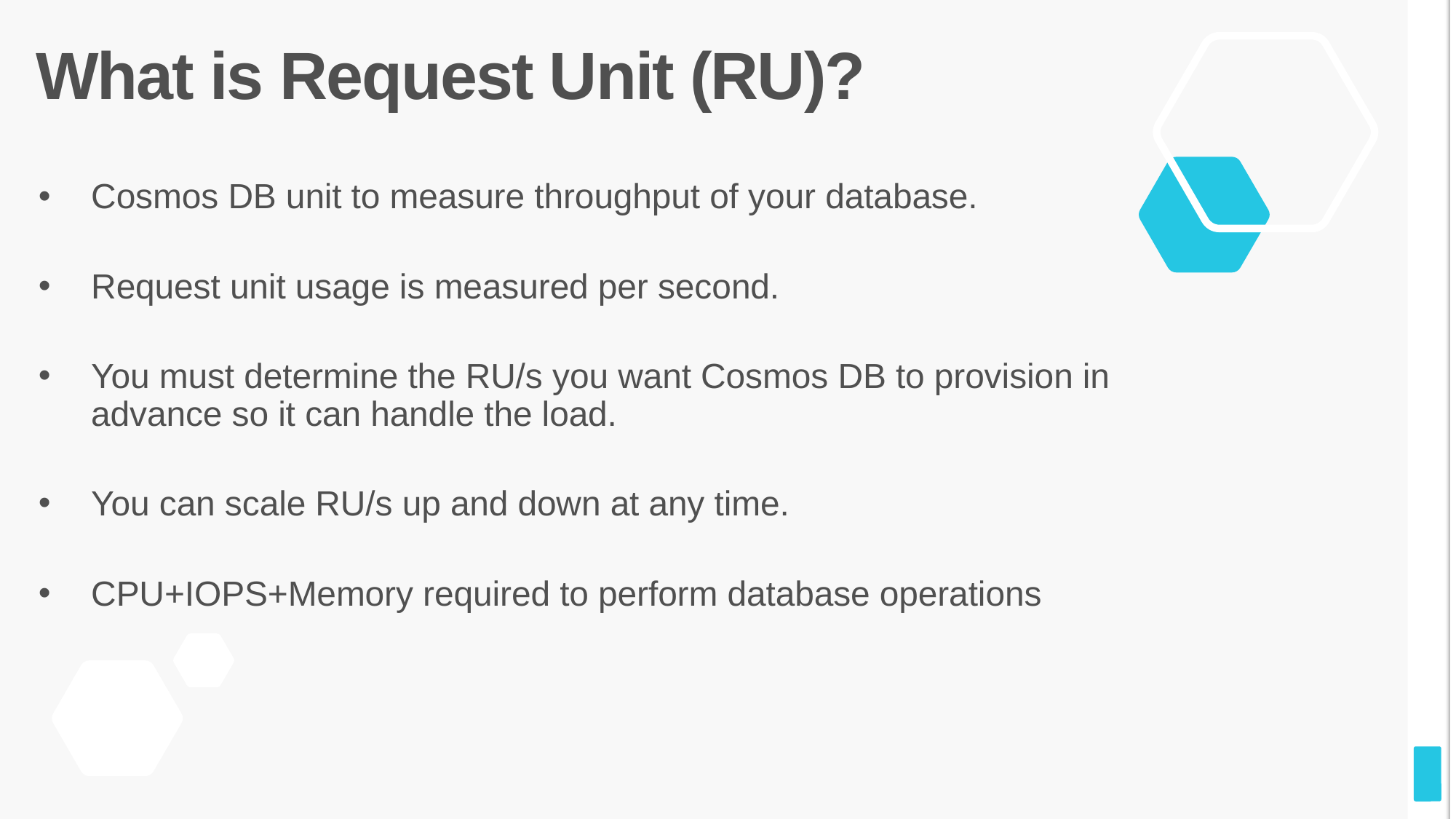

# What is Request Unit (RU)?
Cosmos DB unit to measure throughput of your database.

Request unit usage is measured per second.

You must determine the RU/s you want Cosmos DB to provision in advance so it can handle the load.

You can scale RU/s up and down at any time.

CPU+IOPS+Memory required to perform database operations